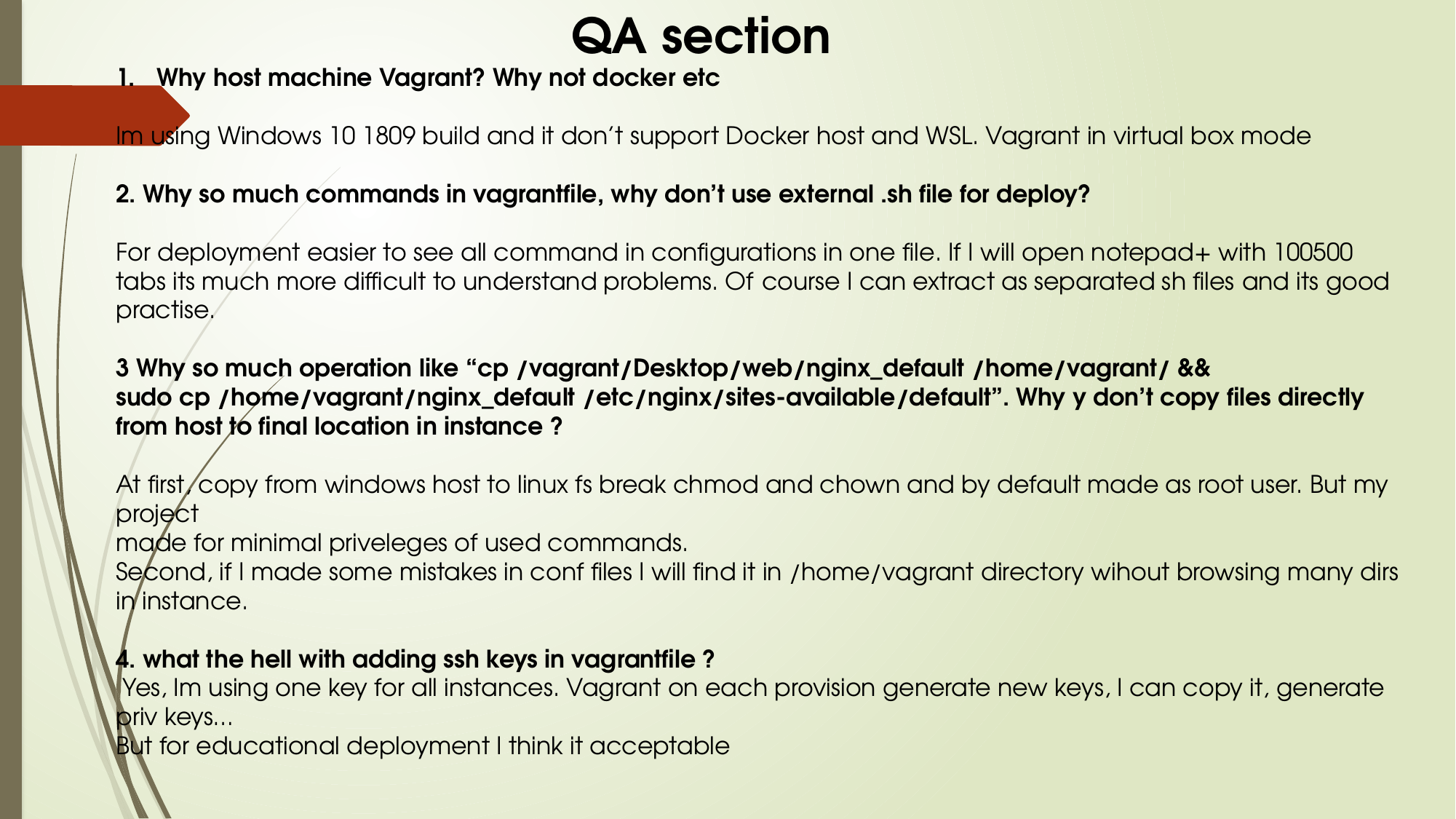

QA section

Why host machine Vagrant? Why not docker etc

Im using Windows 10 1809 build and it don’t support Docker host and WSL. Vagrant in virtual box mode

2. Why so much commands in vagrantfile, why don’t use external .sh file for deploy?

For deployment easier to see all command in configurations in one file. If I will open notepad+ with 100500 tabs its much more difficult to understand problems. Of course I can extract as separated sh files and its good practise.

3 Why so much operation like “cp /vagrant/Desktop/web/nginx_default /home/vagrant/ &&
sudo cp /home/vagrant/nginx_default /etc/nginx/sites-available/default”. Why y don’t copy files directly from host to final location in instance ?

At first, copy from windows host to linux fs break chmod and chown and by default made as root user. But my project
made for minimal priveleges of used commands.
Second, if I made some mistakes in conf files I will find it in /home/vagrant directory wihout browsing many dirs in instance.

4. what the hell with adding ssh keys in vagrantfile ?
 Yes, Im using one key for all instances. Vagrant on each provision generate new keys, I can copy it, generate priv keys…
But for educational deployment I think it acceptable